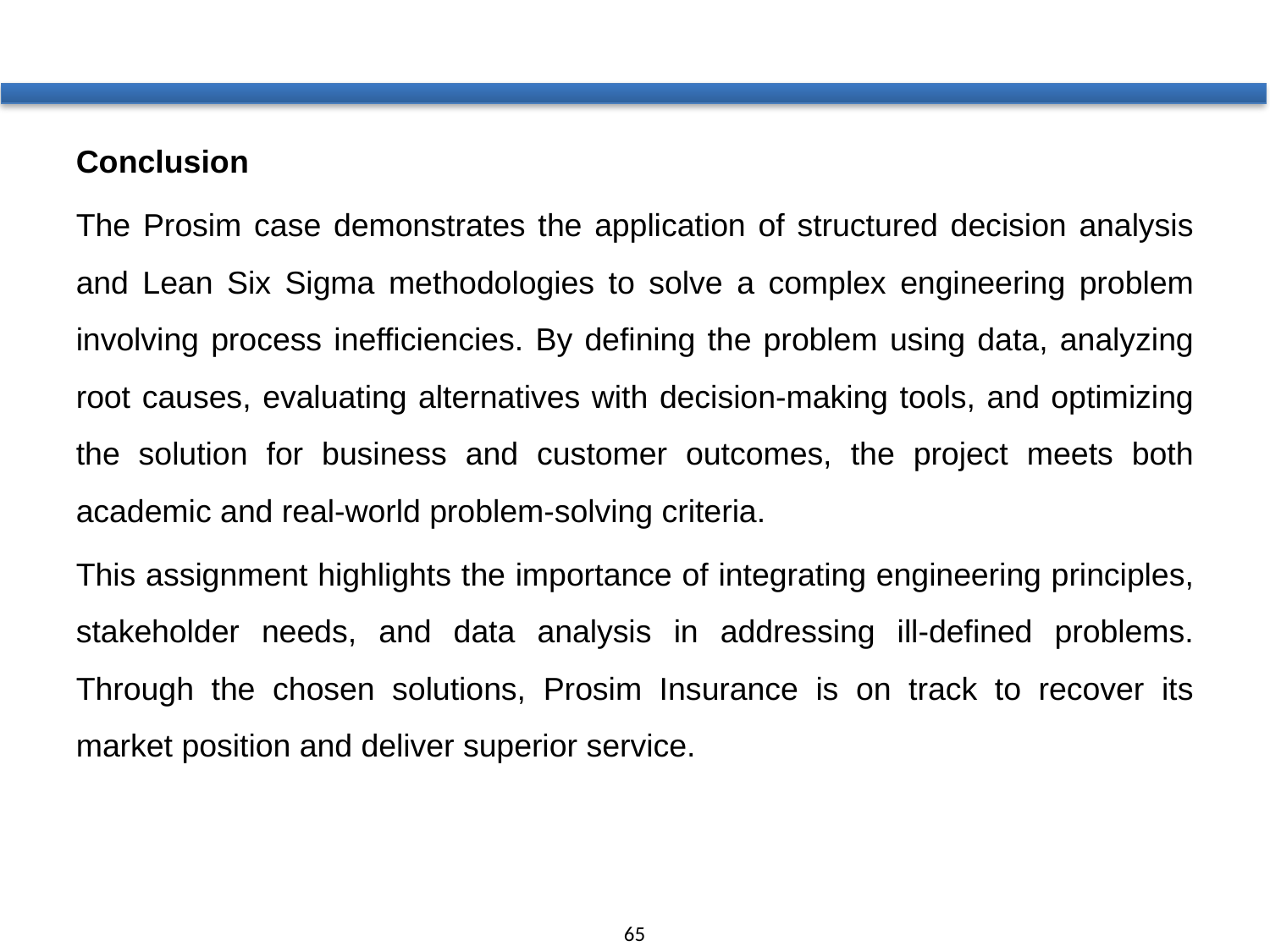

Conclusion
The Prosim case demonstrates the application of structured decision analysis and Lean Six Sigma methodologies to solve a complex engineering problem involving process inefficiencies. By defining the problem using data, analyzing root causes, evaluating alternatives with decision-making tools, and optimizing the solution for business and customer outcomes, the project meets both academic and real-world problem-solving criteria.
This assignment highlights the importance of integrating engineering principles, stakeholder needs, and data analysis in addressing ill-defined problems. Through the chosen solutions, Prosim Insurance is on track to recover its market position and deliver superior service.